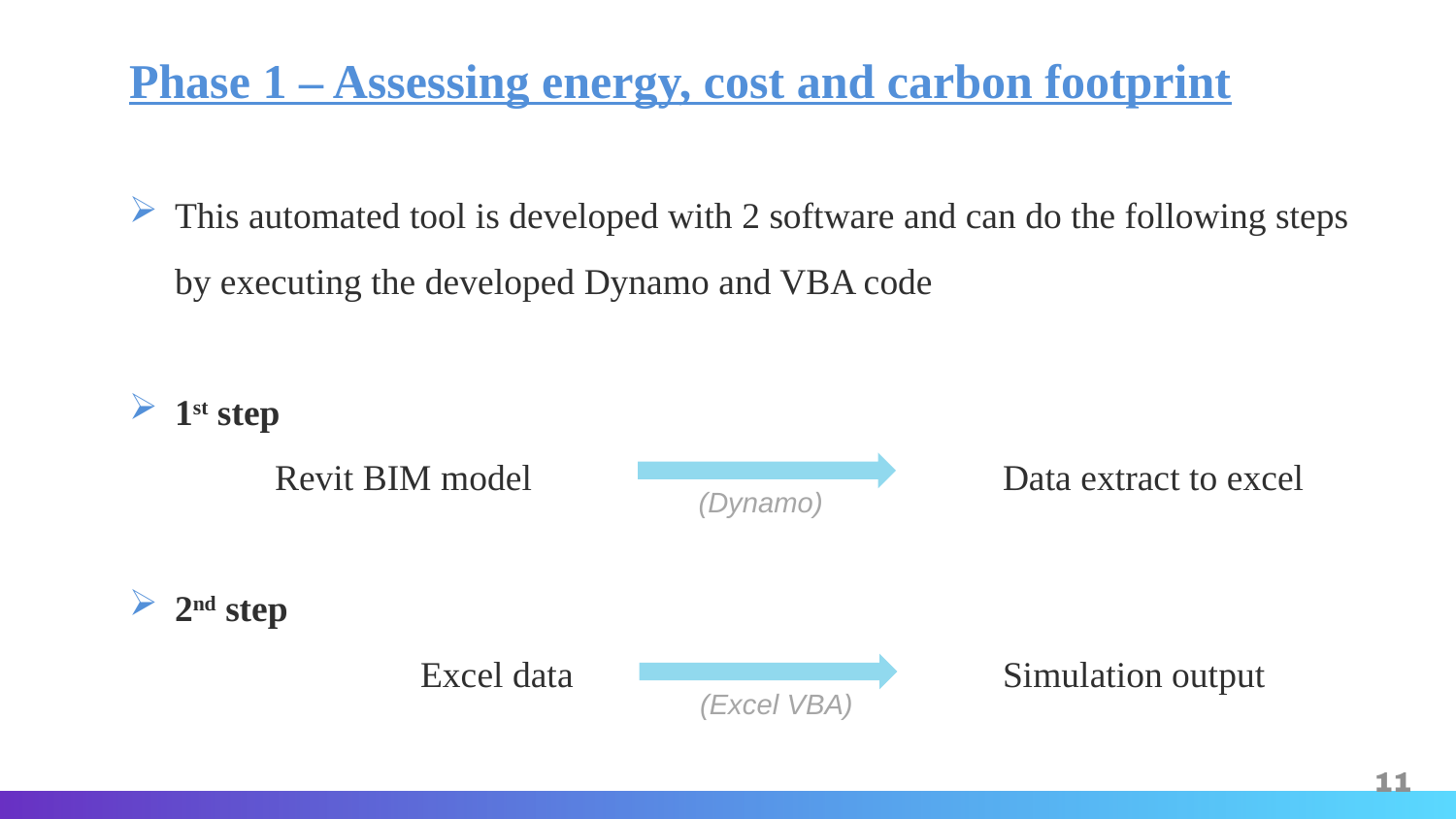

# Phase 1 – Assessing energy, cost and carbon footprint
This automated tool is developed with 2 software and can do the following steps by executing the developed Dynamo and VBA code

1st step
	Revit BIM model				Data extract to excel

2nd step
		Excel data			Simulation output

(Dynamo)

(Excel VBA)
11